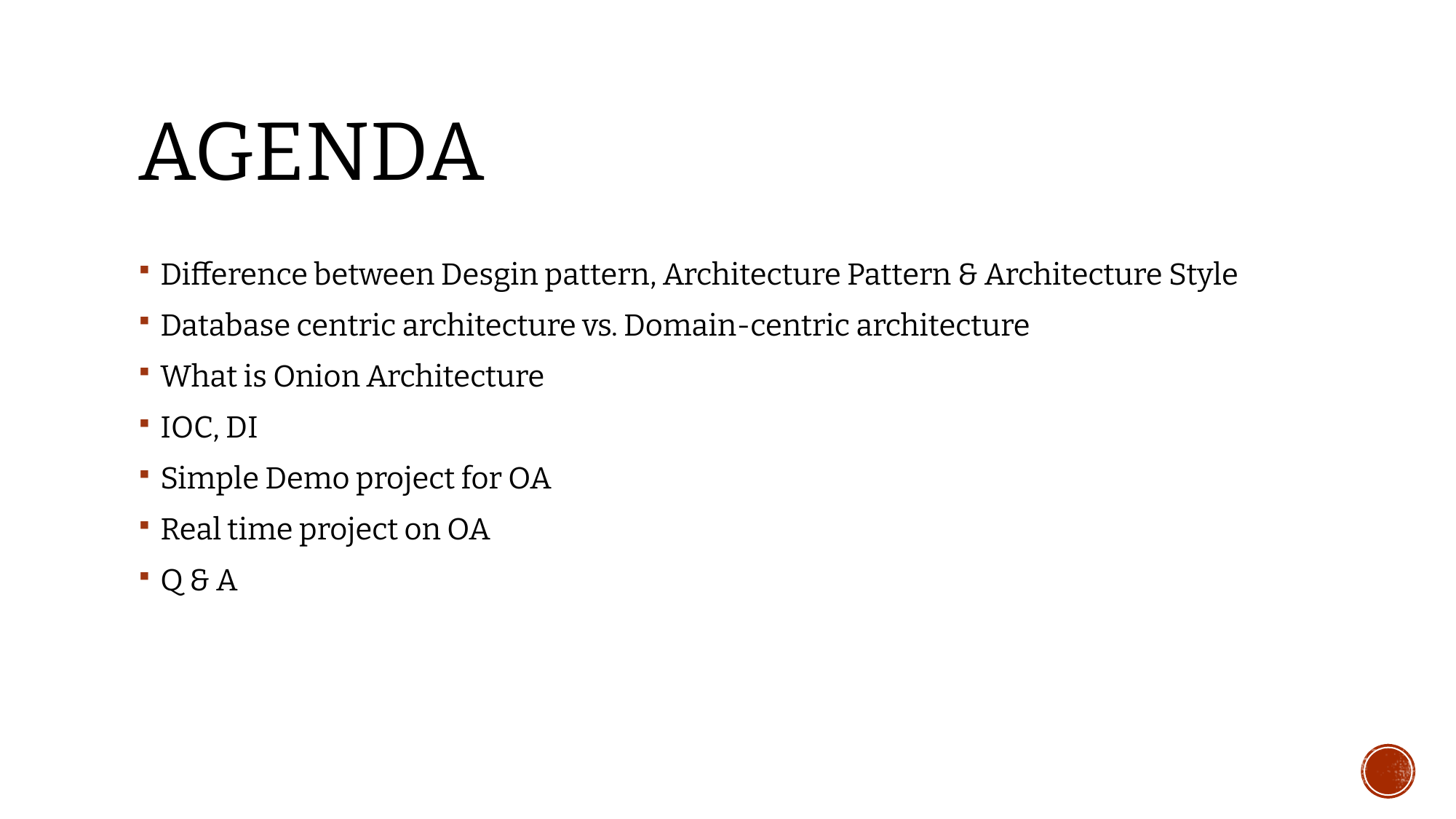

# Agenda
Difference between Desgin pattern, Architecture Pattern & Architecture Style
Database centric architecture vs. Domain-centric architecture
What is Onion Architecture
IOC, DI
Simple Demo project for OA
Real time project on OA
Q & A